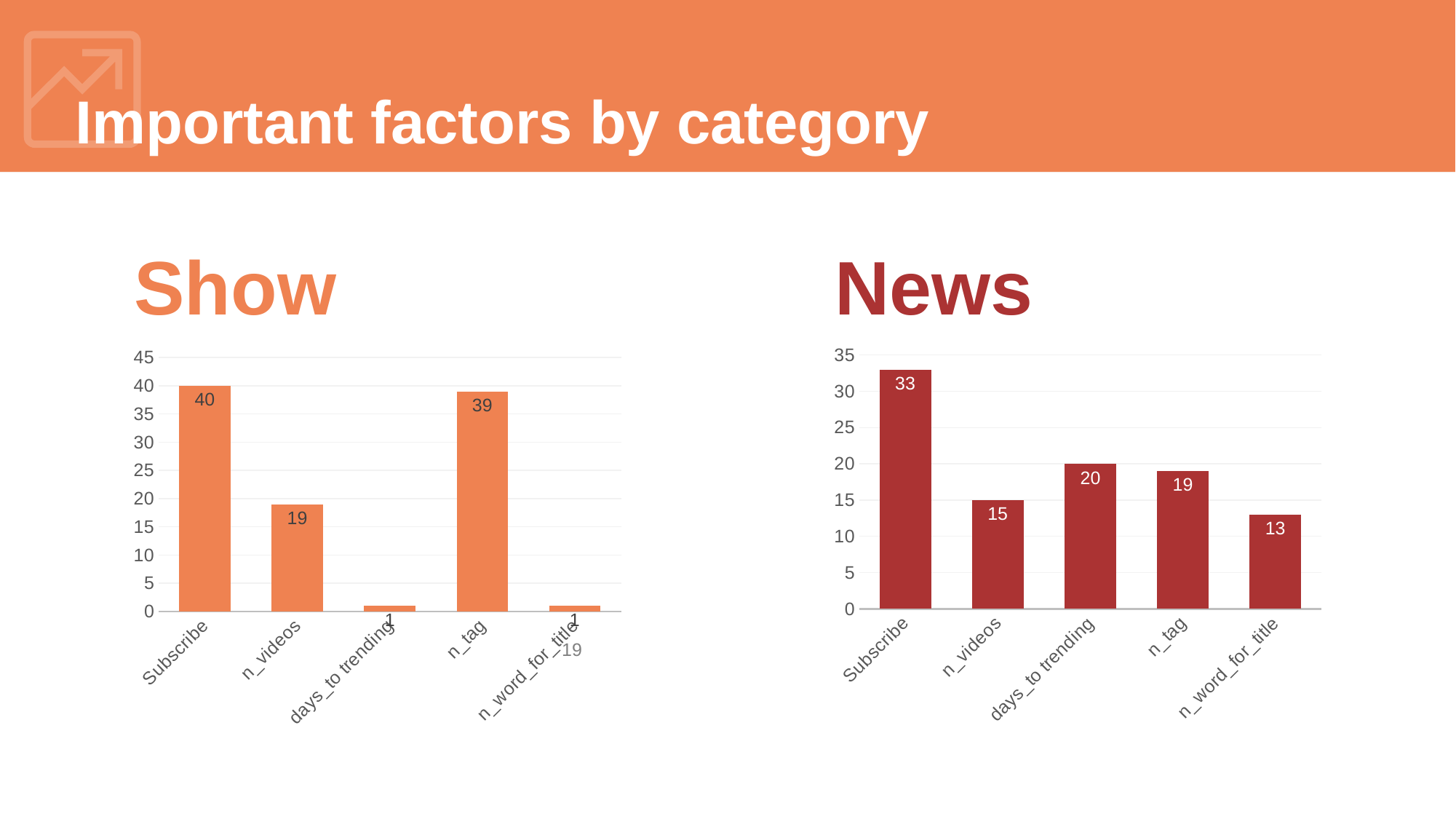

# Important factors by category
Show
News

### Chart

| Category | text |
|---|---|
| Subscribe | 33.0 |
| n_videos | 15.0 |
| days_to trending | 20.0 |
| n_tag | 19.0 |
| n_word_for_title | 13.0 |

### Chart

| Category | text |
|---|---|
| Subscribe | 40.0 |
| n_videos | 19.0 |
| days_to trending | 1.0 |
| n_tag | 39.0 |
| n_word_for_title | 1.0 |
19